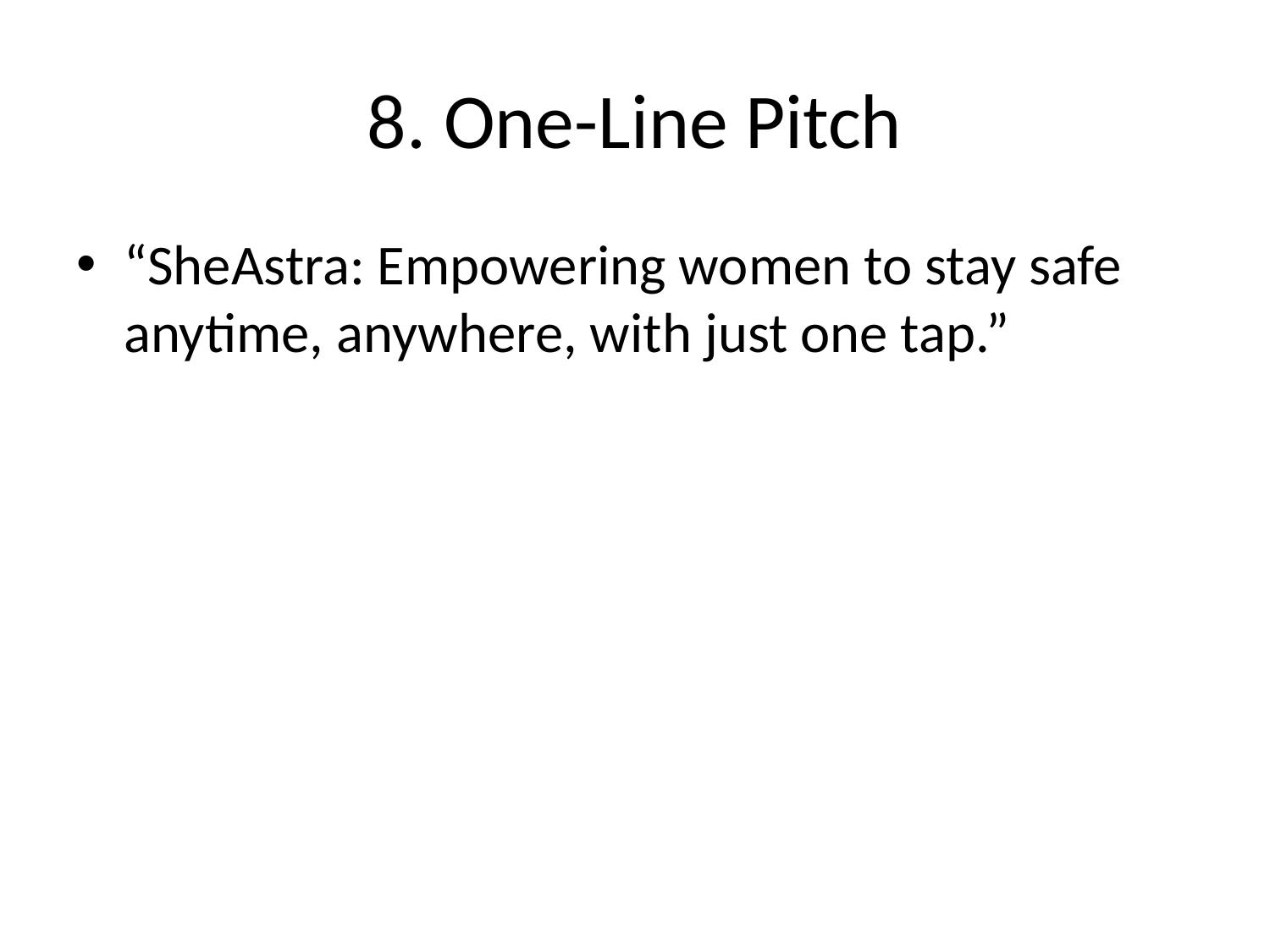

# 8. One-Line Pitch
“SheAstra: Empowering women to stay safe anytime, anywhere, with just one tap.”